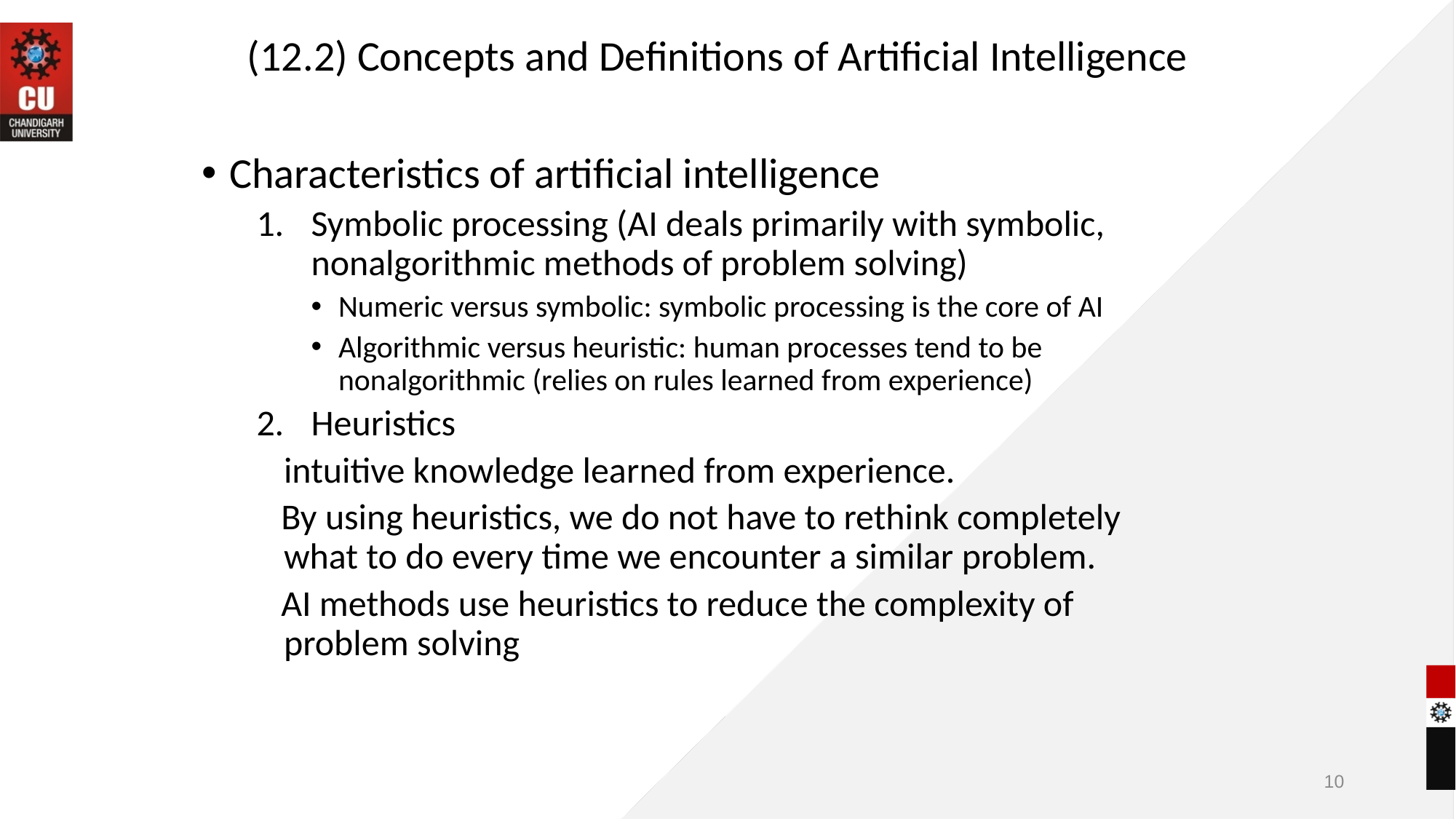

# (12.2) Concepts and Definitions of Artificial Intelligence
Characteristics of artificial intelligence
Symbolic processing (AI deals primarily with symbolic, nonalgorithmic methods of problem solving)
Numeric versus symbolic: symbolic processing is the core of AI
Algorithmic versus heuristic: human processes tend to be nonalgorithmic (relies on rules learned from experience)
Heuristics
	intuitive knowledge learned from experience.
   By using heuristics, we do not have to rethink completely what to do every time we encounter a similar problem.
   AI methods use heuristics to reduce the complexity of problem solving
10